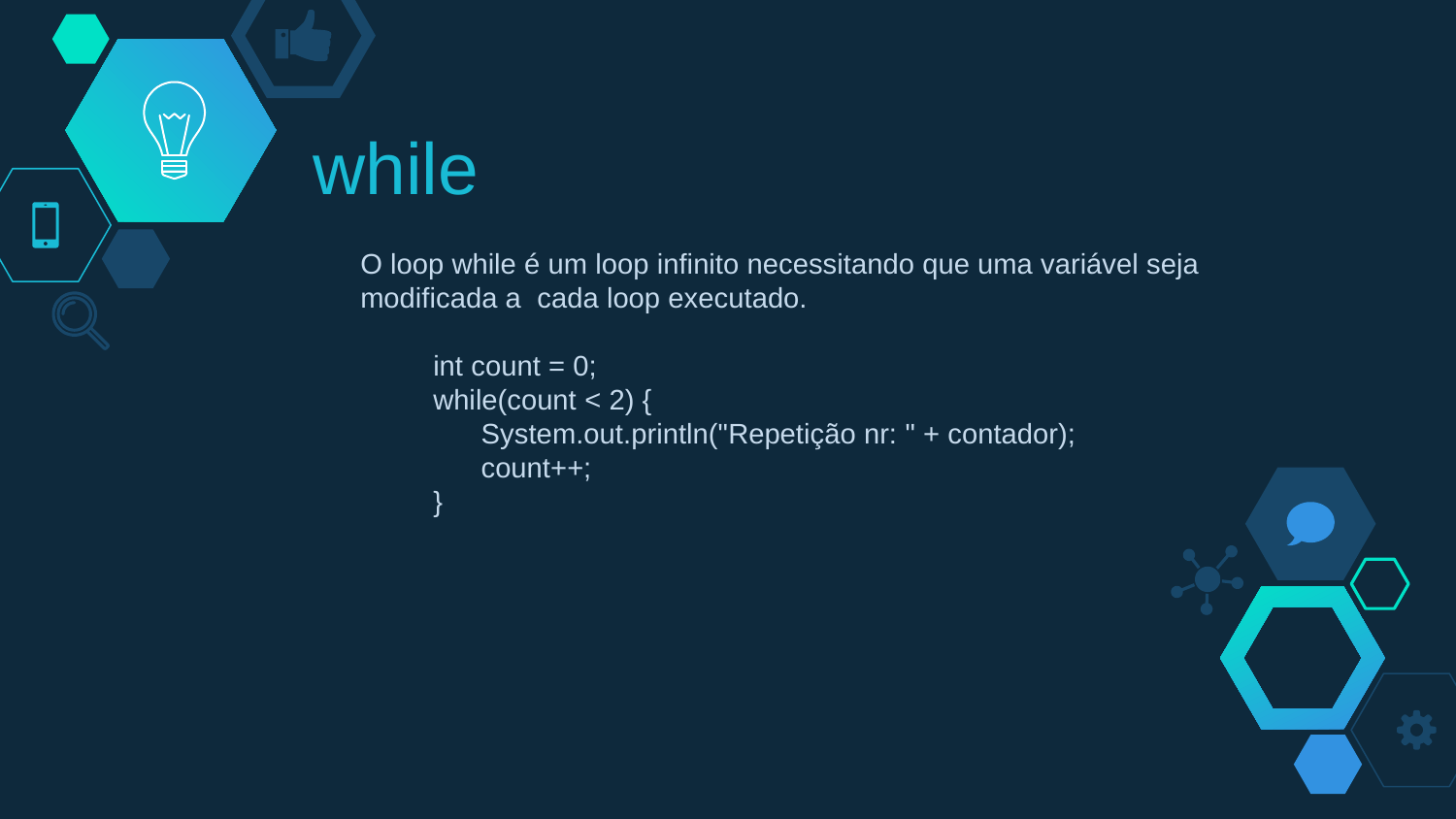

# while
O loop while é um loop infinito necessitando que uma variável seja modificada a  cada loop executado.

int count = 0;
while(count < 2) {
      System.out.println("Repetição nr: " + contador);
      count++;
}